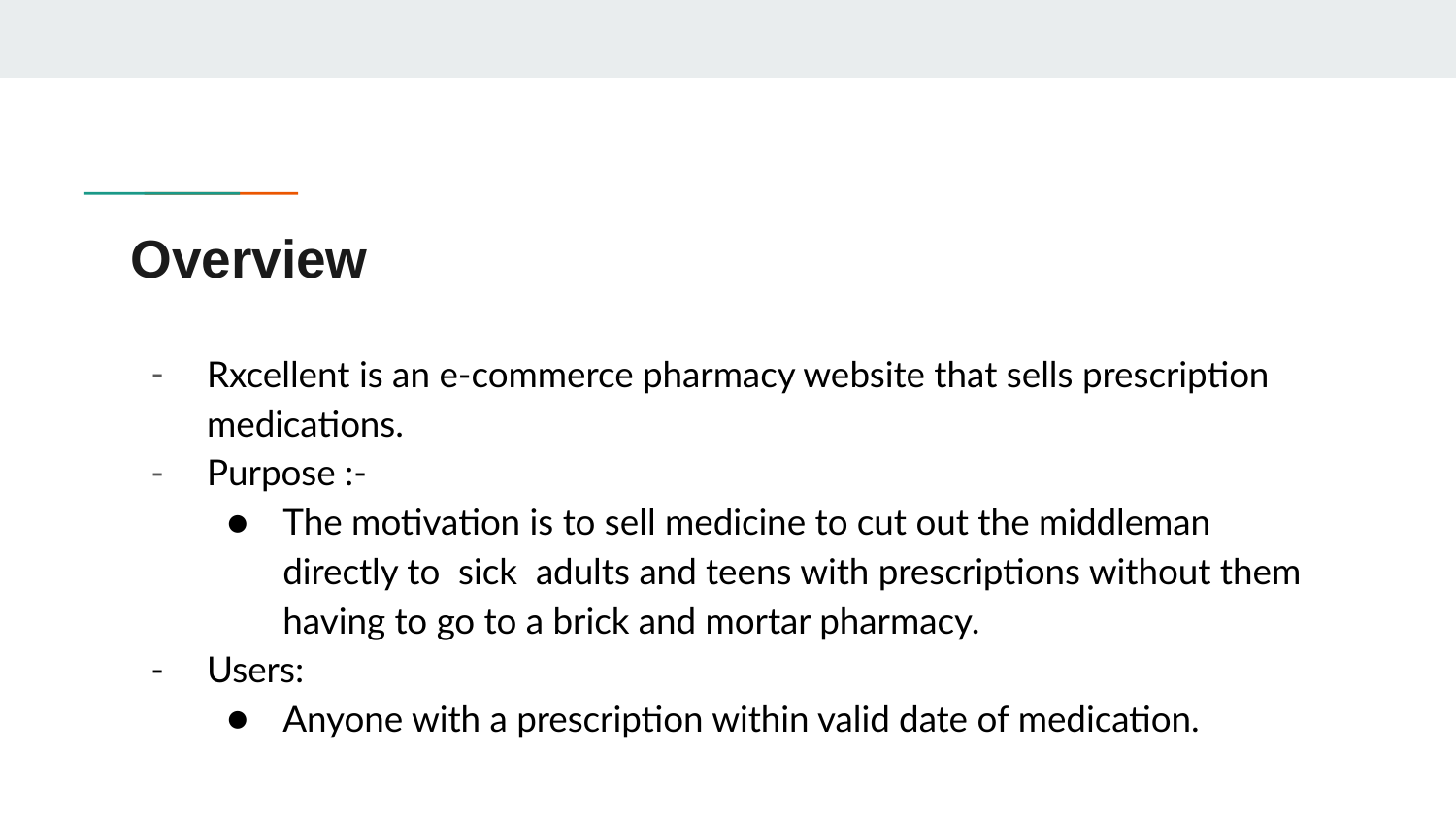

# Overview
Rxcellent is an e-commerce pharmacy website that sells prescription medications.
Purpose :-
The motivation is to sell medicine to cut out the middleman directly to  sick  adults and teens with prescriptions without them having to go to a brick and mortar pharmacy.
Users:
Anyone with a prescription within valid date of medication.